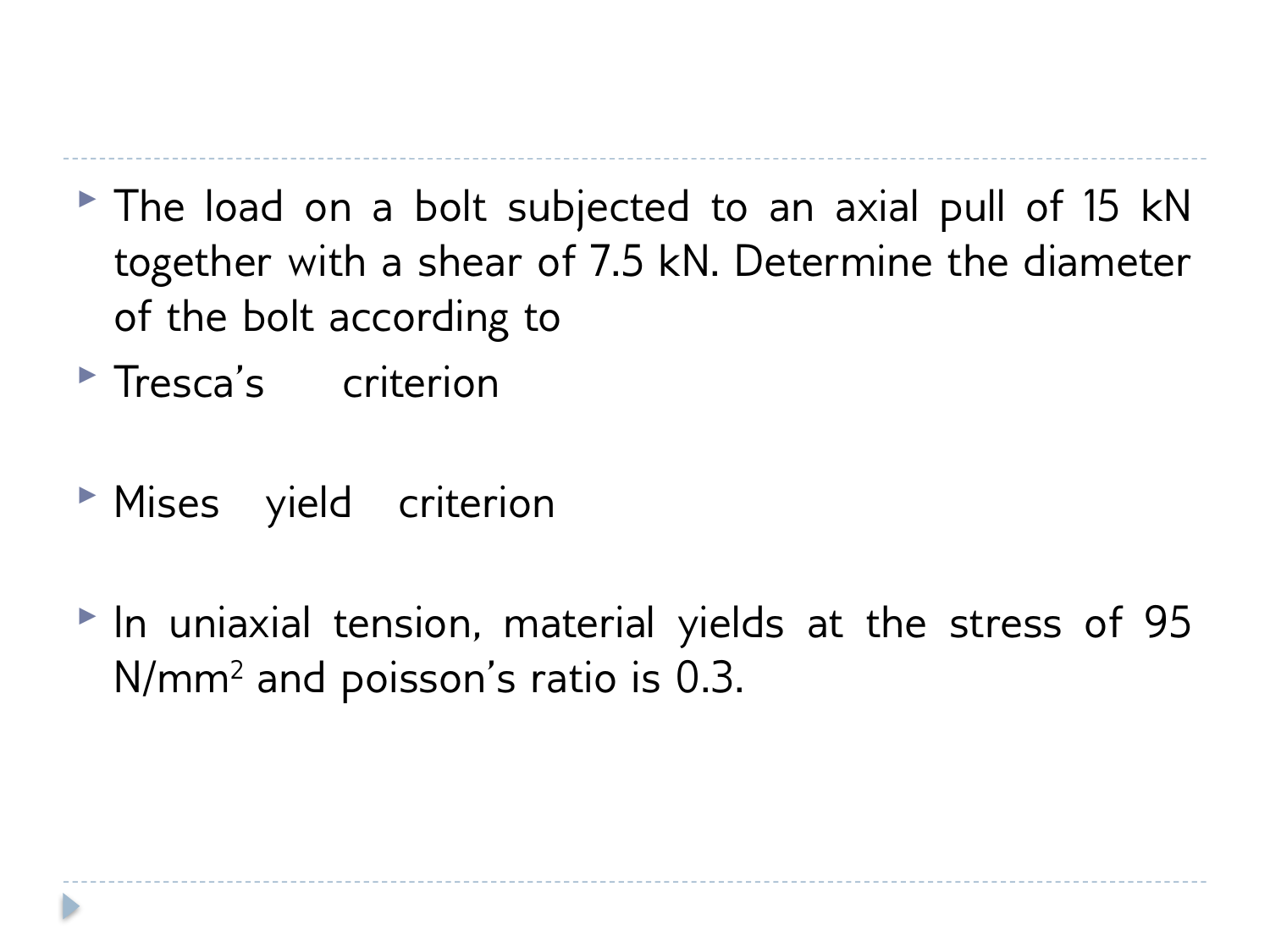

#
The load on a bolt subjected to an axial pull of 15 kN together with a shear of 7.5 kN. Determine the diameter of the bolt according to
Tresca’s criterion
Mises yield criterion
In uniaxial tension, material yields at the stress of 95 N/mm2 and poisson’s ratio is 0.3.